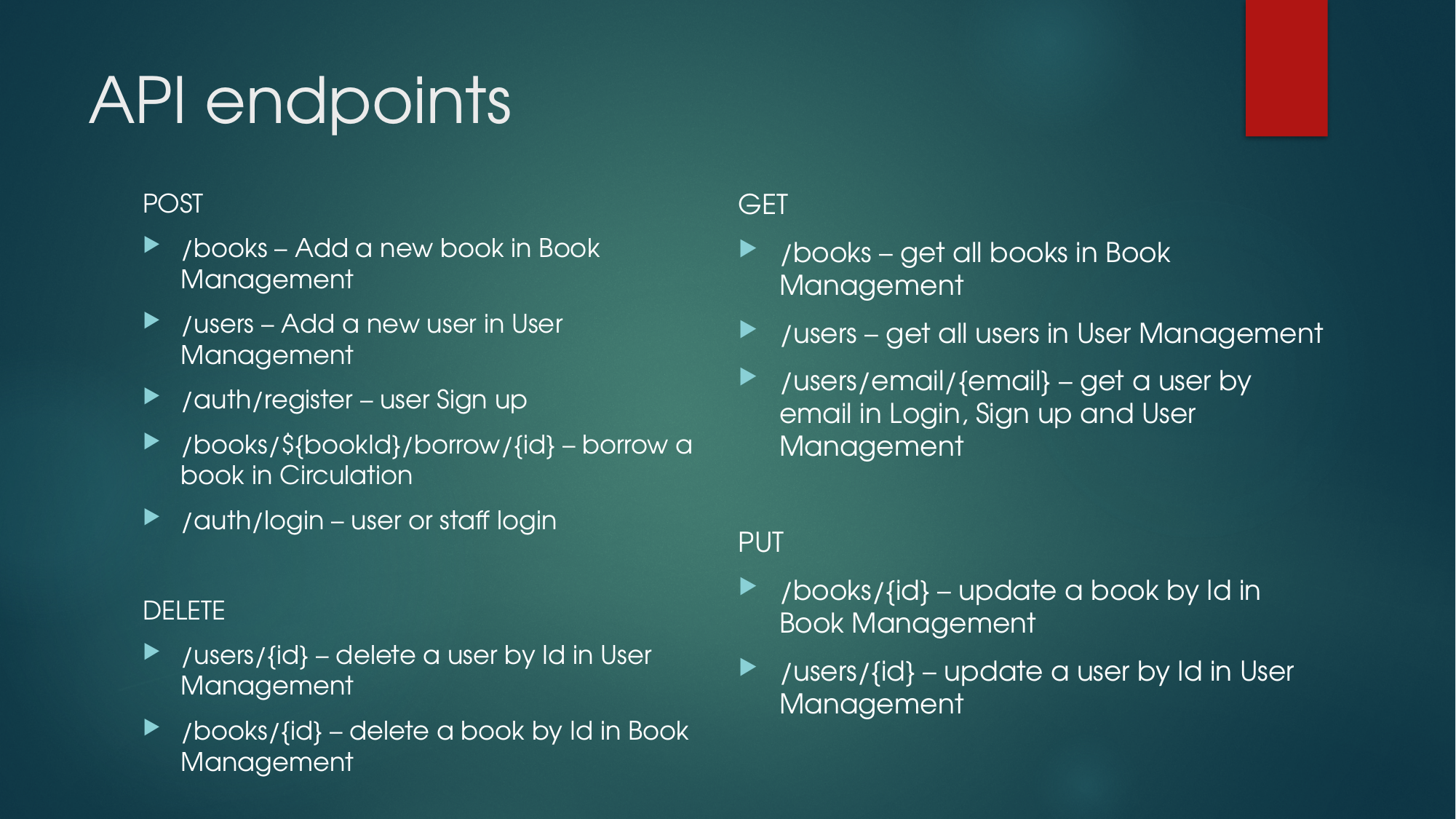

# API endpoints
POST
/books – Add a new book in Book Management
/users – Add a new user in User Management
/auth/register – user Sign up
/books/${bookId}/borrow/{id} – borrow a book in Circulation
/auth/login – user or staff login

DELETE
/users/{id} – delete a user by Id in User Management
/books/{id} – delete a book by Id in Book Management
GET
/books – get all books in Book Management
/users – get all users in User Management
/users/email/{email} – get a user by email in Login, Sign up and User Management

PUT
/books/{id} – update a book by Id in Book Management
/users/{id} – update a user by Id in User Management